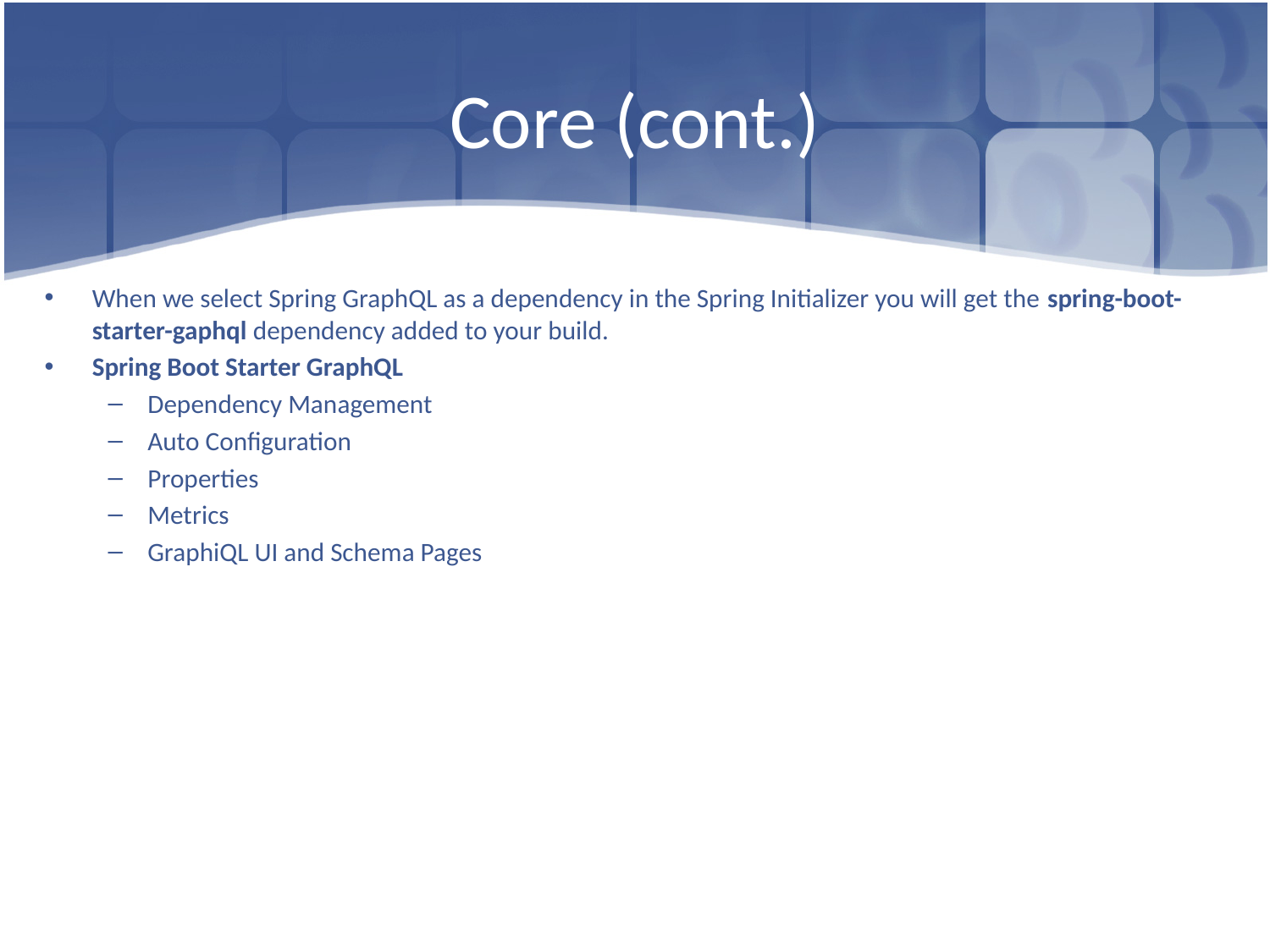

# Core (cont.)
When we select Spring GraphQL as a dependency in the Spring Initializer you will get the spring-boot-starter-gaphql dependency added to your build.
Spring Boot Starter GraphQL
Dependency Management
Auto Configuration
Properties
Metrics
GraphiQL UI and Schema Pages